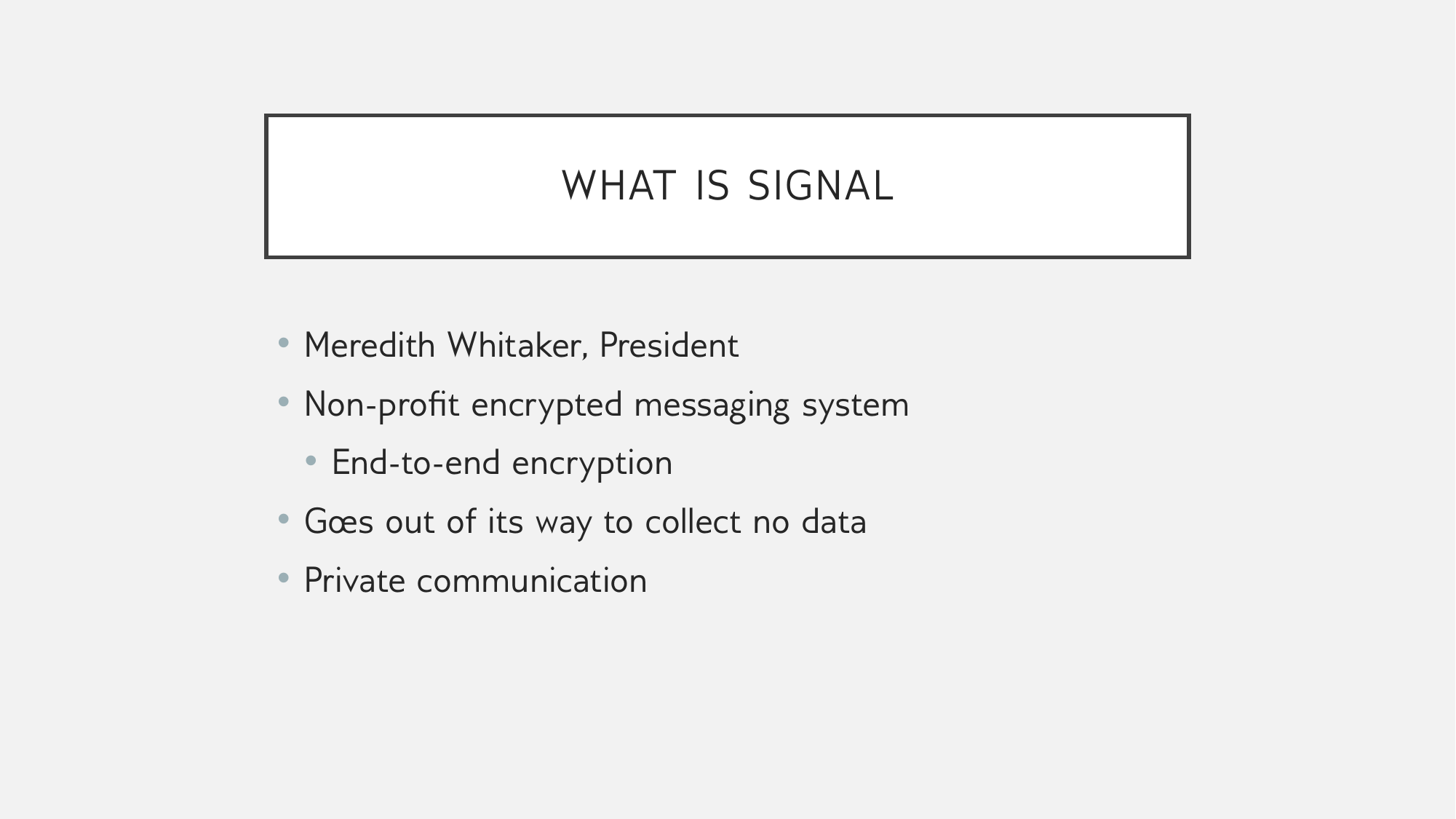

# What is signal
Meredith Whitaker, President
Non-profit encrypted messaging system
End-to-end encryption
Goes out of its way to collect no data
Private communication